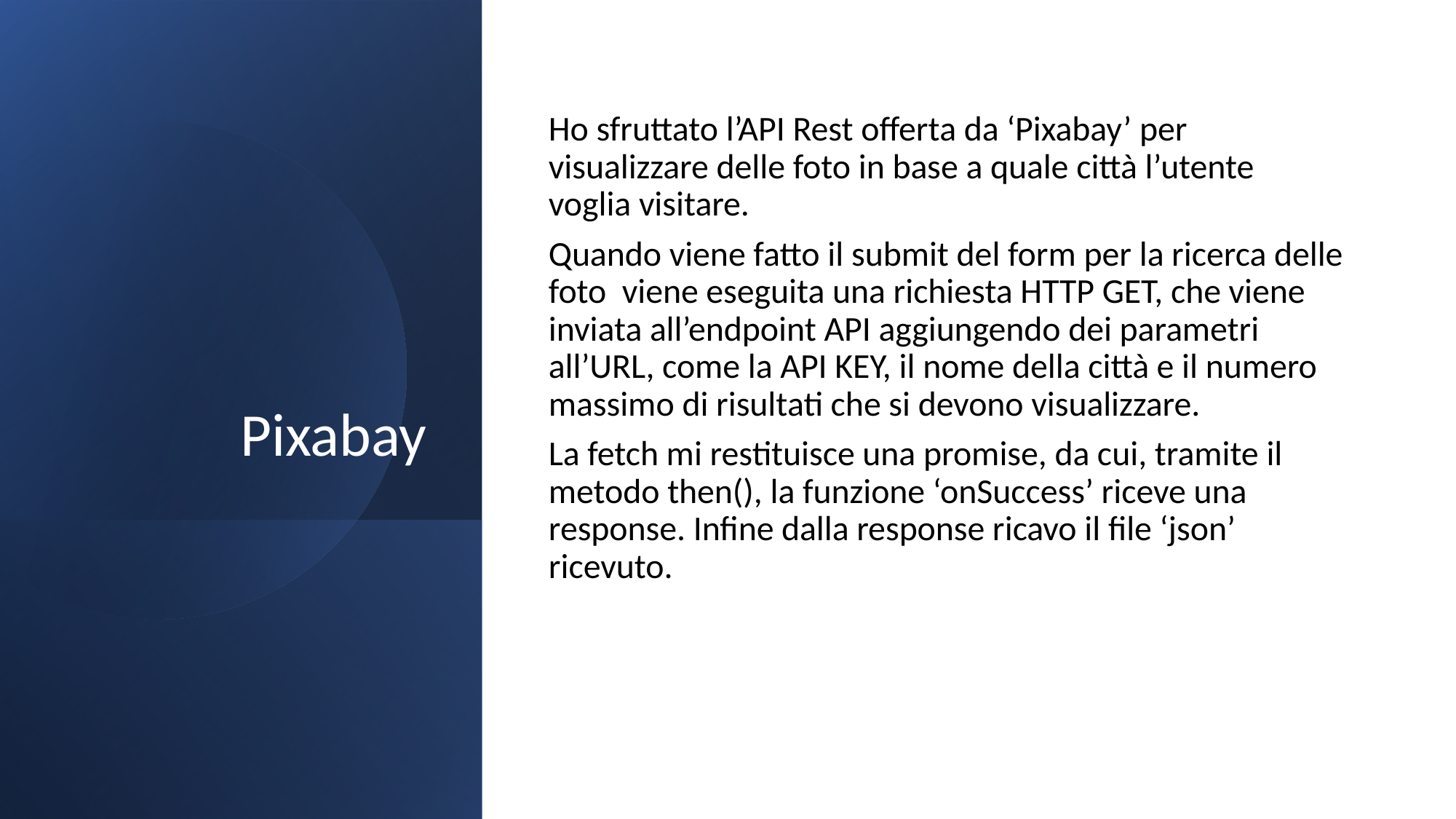

# Pixabay
Ho sfruttato l’API Rest offerta da ‘Pixabay’ per visualizzare delle foto in base a quale città l’utente voglia visitare.
Quando viene fatto il submit del form per la ricerca delle foto  viene eseguita una richiesta HTTP GET, che viene inviata all’endpoint API aggiungendo dei parametri all’URL, come la API KEY, il nome della città e il numero massimo di risultati che si devono visualizzare.
La fetch mi restituisce una promise, da cui, tramite il metodo then(), la funzione ‘onSuccess’ riceve una response. Infine dalla response ricavo il file ‘json’ ricevuto.